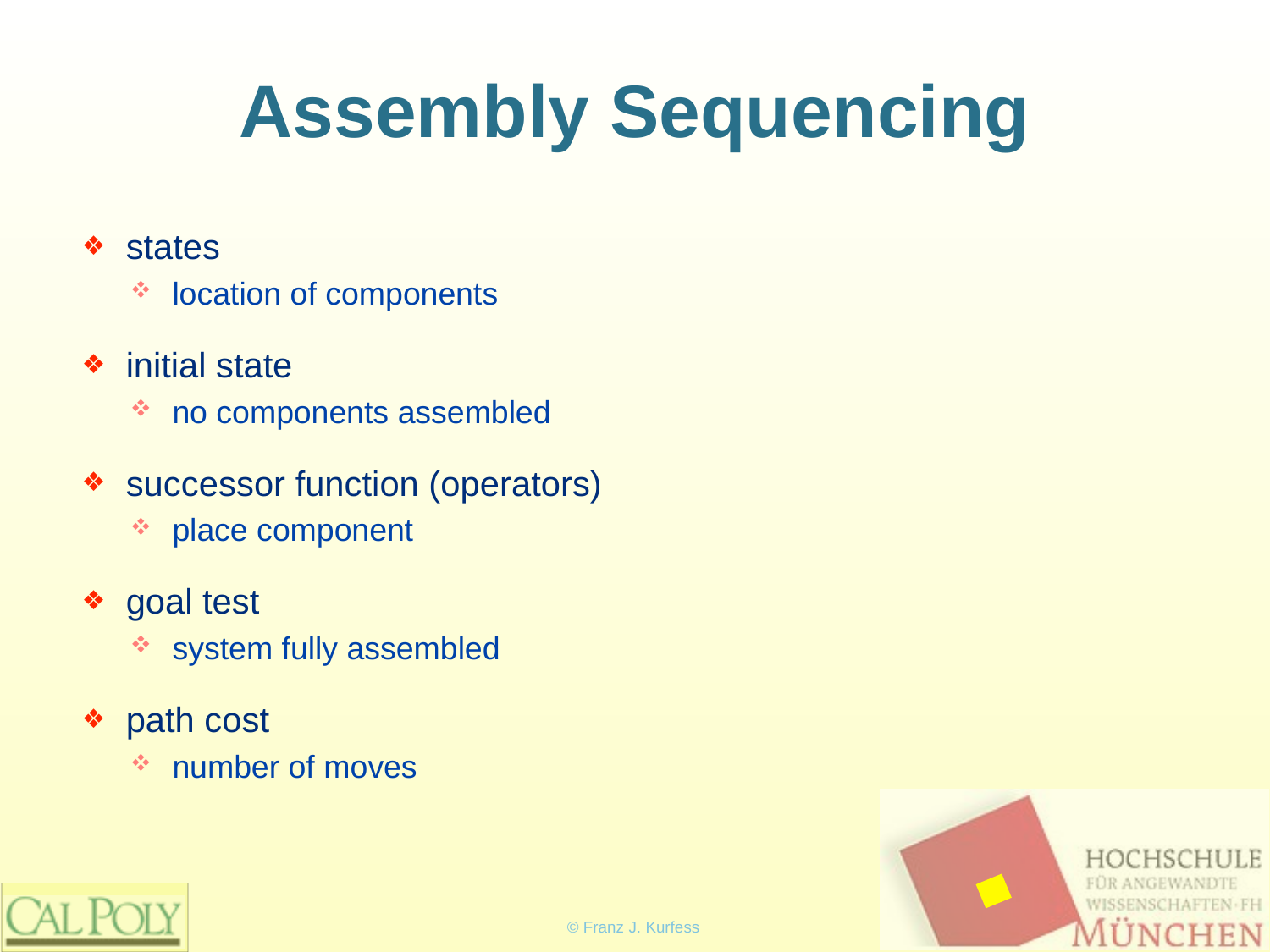

# Assembly Sequencing
states
location of components
initial state
no components assembled
successor function (operators)
place component
goal test
system fully assembled
path cost
number of moves
54